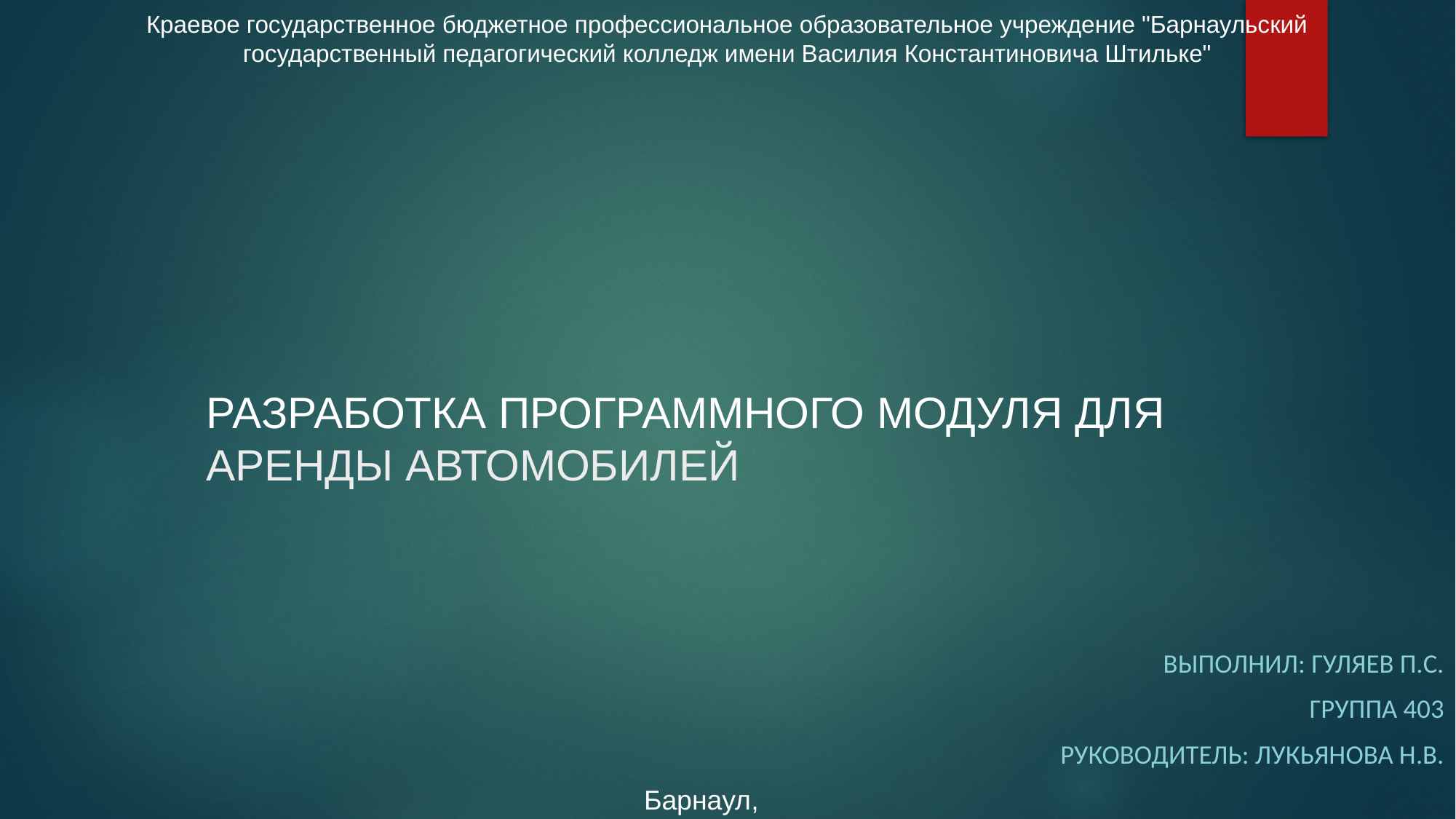

Краевое государственное бюджетное профессиональное образовательное учреждение "Барнаульский государственный педагогический колледж имени Василия Константиновича Штильке"
# РАЗРАБОТКА ПРОГРАММНОГО МОДУЛЯ ДЛЯ АРЕНДЫ АВТОМОБИЛЕЙ
Выполнил: Гуляев П.С.
группа 403
Руководитель: Лукьянова Н.В.

Барнаул, 2023